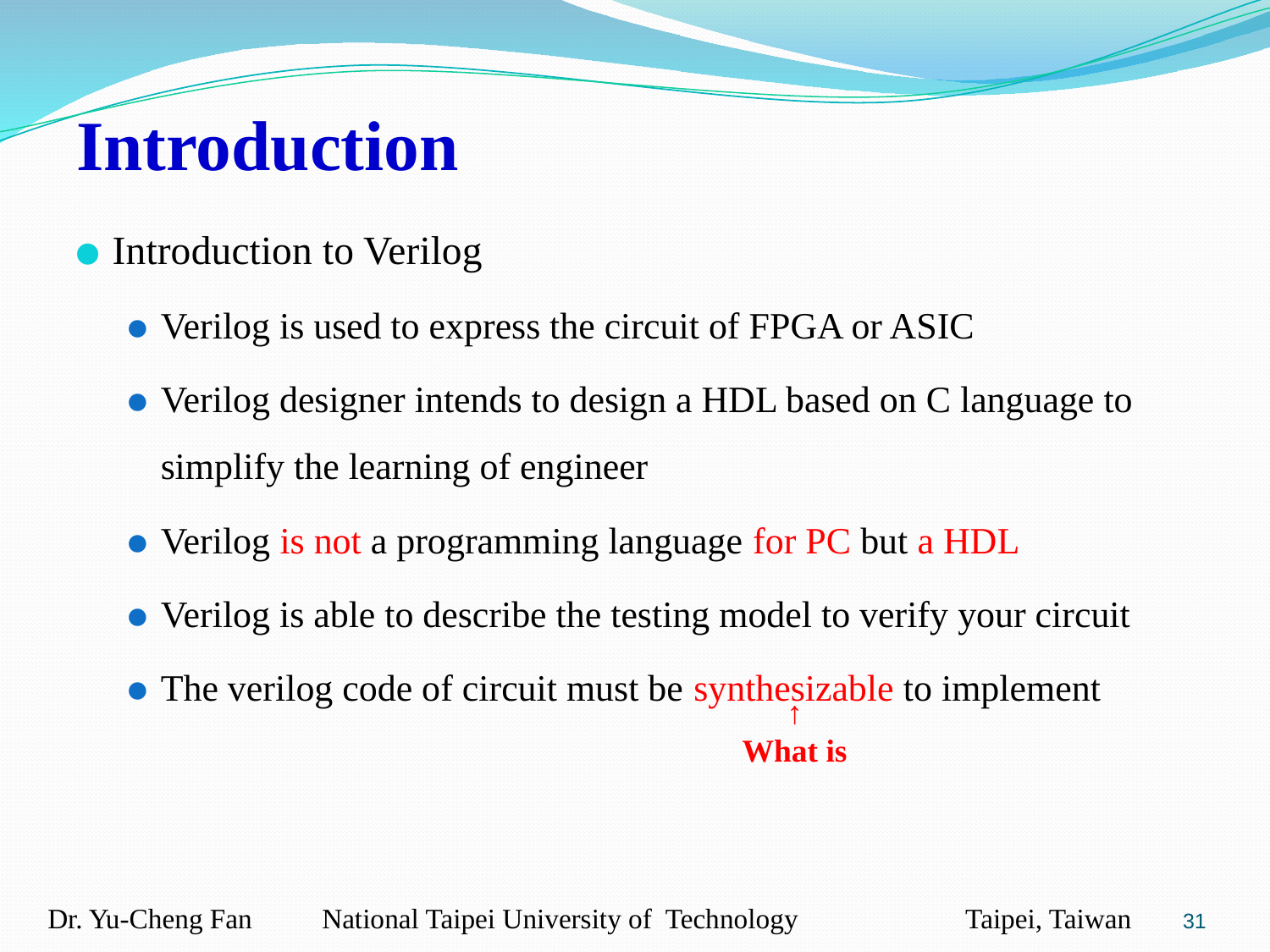

Introduction
Introduction to Verilog
Verilog is used to express the circuit of FPGA or ASIC
Verilog designer intends to design a HDL based on C language to simplify the learning of engineer
Verilog is not a programming language for PC but a HDL
Verilog is able to describe the testing model to verify your circuit
The verilog code of circuit must be synthesizable to implement
↑
What is
31
Dr. Yu-Cheng Fan          National Taipei University of  Technology                        Taipei, Taiwan